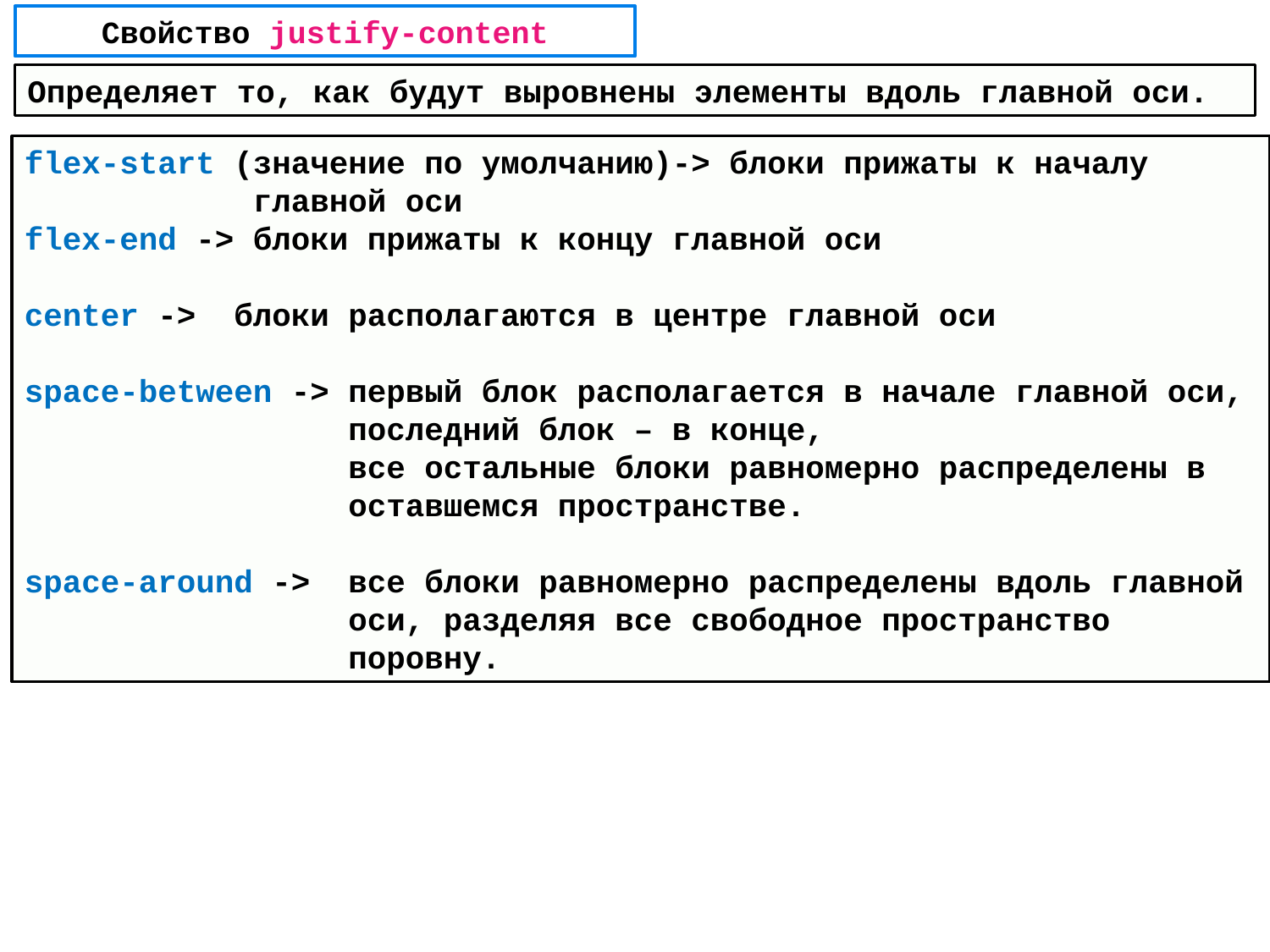

# Свойство justify-content
Определяет то, как будут выровнены элементы вдоль главной оси.
flex-start (значение по умолчанию)-> блоки прижаты к началу
            главной оси
flex-end -> блоки прижаты к концу главной оси

center ->  блоки располагаются в центре главной оси

space-between -> первый блок располагается в начале главной оси,
                 последний блок – в конце,
                 все остальные блоки равномерно распределены в
                 оставшемся пространстве.

space-around ->  все блоки равномерно распределены вдоль главной
                 оси, разделяя все свободное пространство
                 поровну.